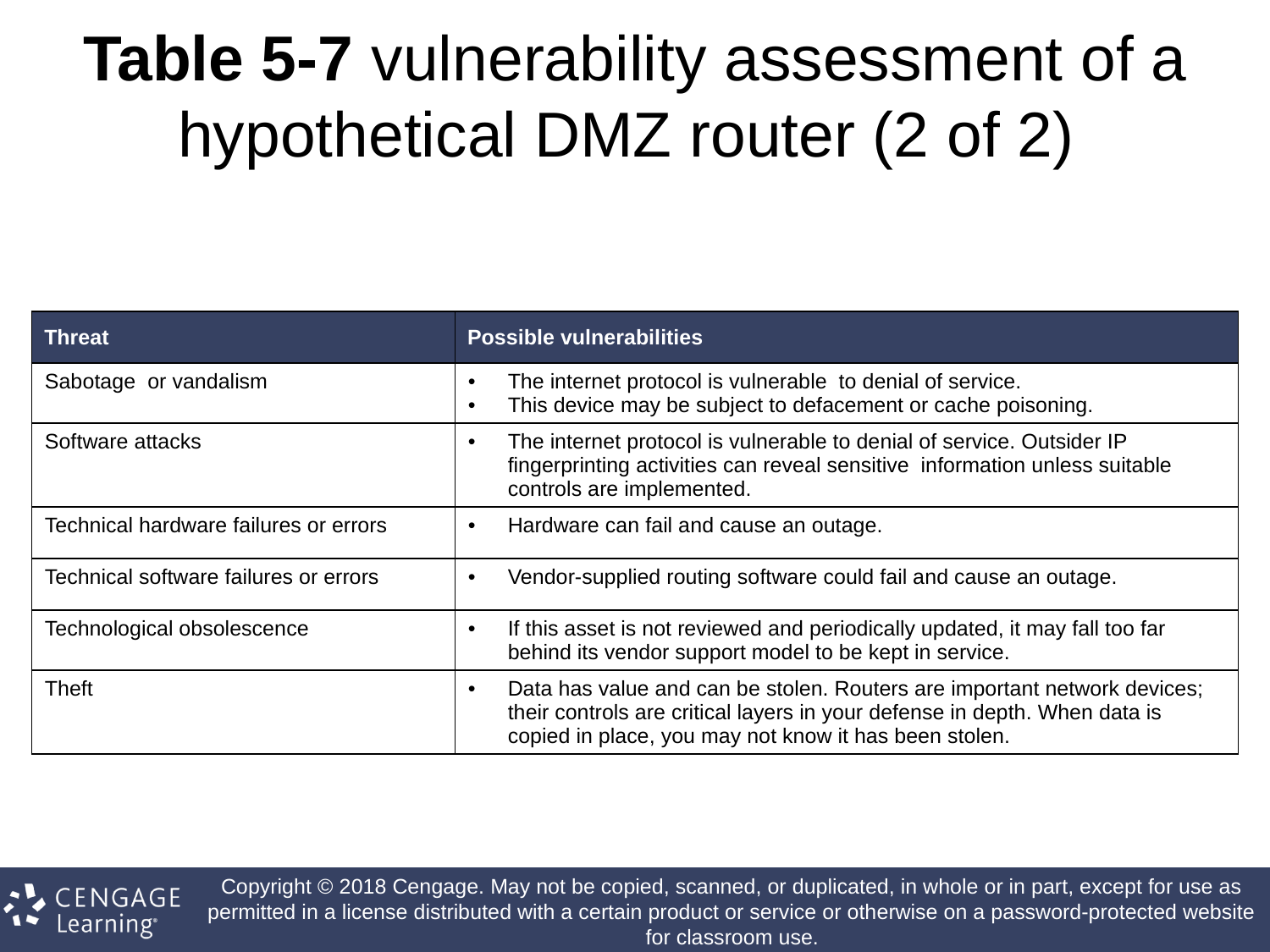

# Table 5-7 vulnerability assessment of a hypothetical DMZ router (2 of 2)
| Threat | Possible vulnerabilities |
| --- | --- |
| Sabotage or vandalism | The internet protocol is vulnerable to denial of service. This device may be subject to defacement or cache poisoning. |
| Software attacks | The internet protocol is vulnerable to denial of service. Outsider IP fingerprinting activities can reveal sensitive information unless suitable controls are implemented. |
| Technical hardware failures or errors | Hardware can fail and cause an outage. |
| Technical software failures or errors | Vendor-supplied routing software could fail and cause an outage. |
| Technological obsolescence | If this asset is not reviewed and periodically updated, it may fall too far behind its vendor support model to be kept in service. |
| Theft | Data has value and can be stolen. Routers are important network devices; their controls are critical layers in your defense in depth. When data is copied in place, you may not know it has been stolen. |